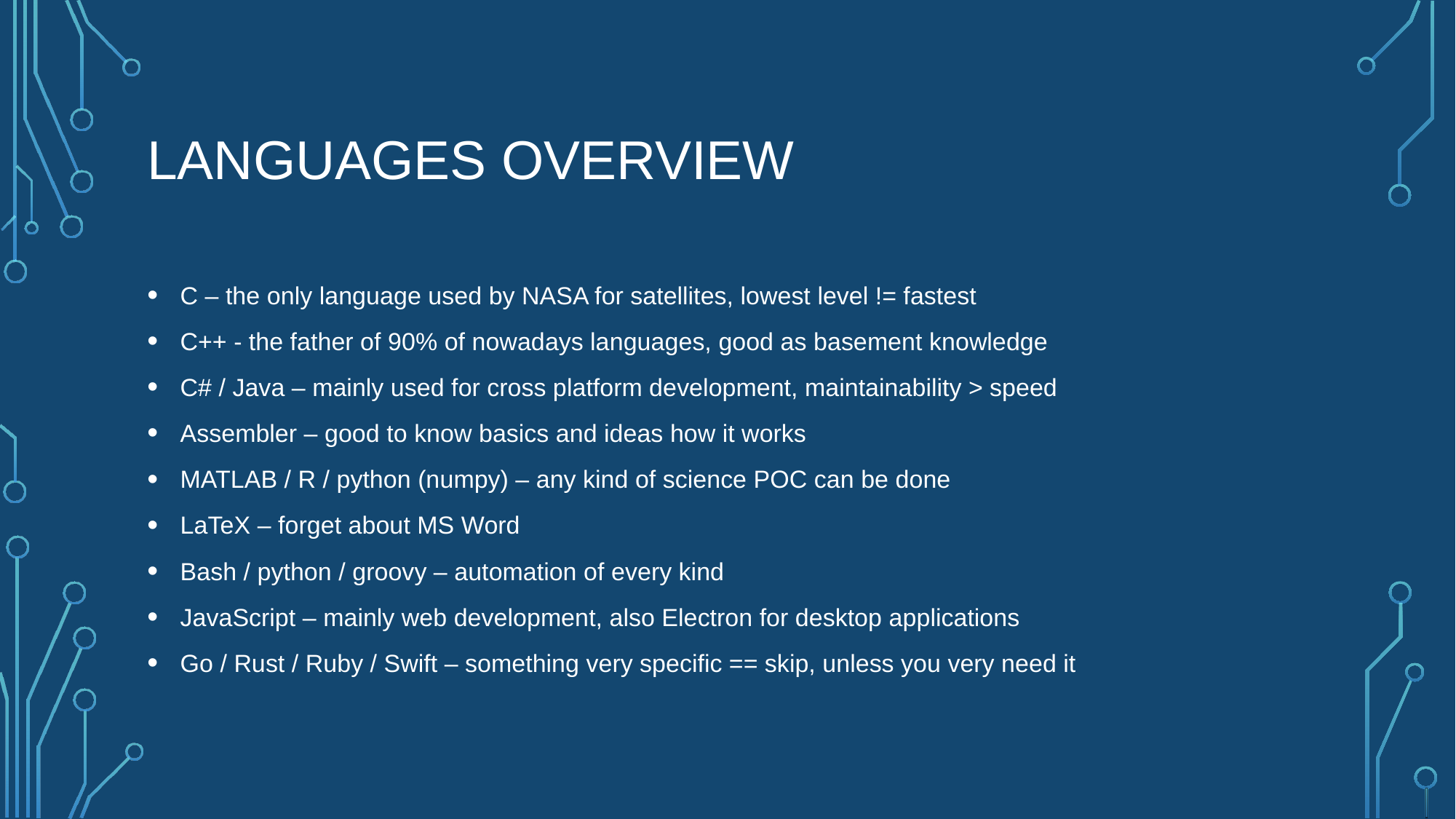

# Languages overview
C – the only language used by NASA for satellites, lowest level != fastest
C++ - the father of 90% of nowadays languages, good as basement knowledge
C# / Java – mainly used for cross platform development, maintainability > speed
Assembler – good to know basics and ideas how it works
MATLAB / R / python (numpy) – any kind of science POC can be done
LaTeX – forget about MS Word
Bash / python / groovy – automation of every kind
JavaScript – mainly web development, also Electron for desktop applications
Go / Rust / Ruby / Swift – something very specific == skip, unless you very need it